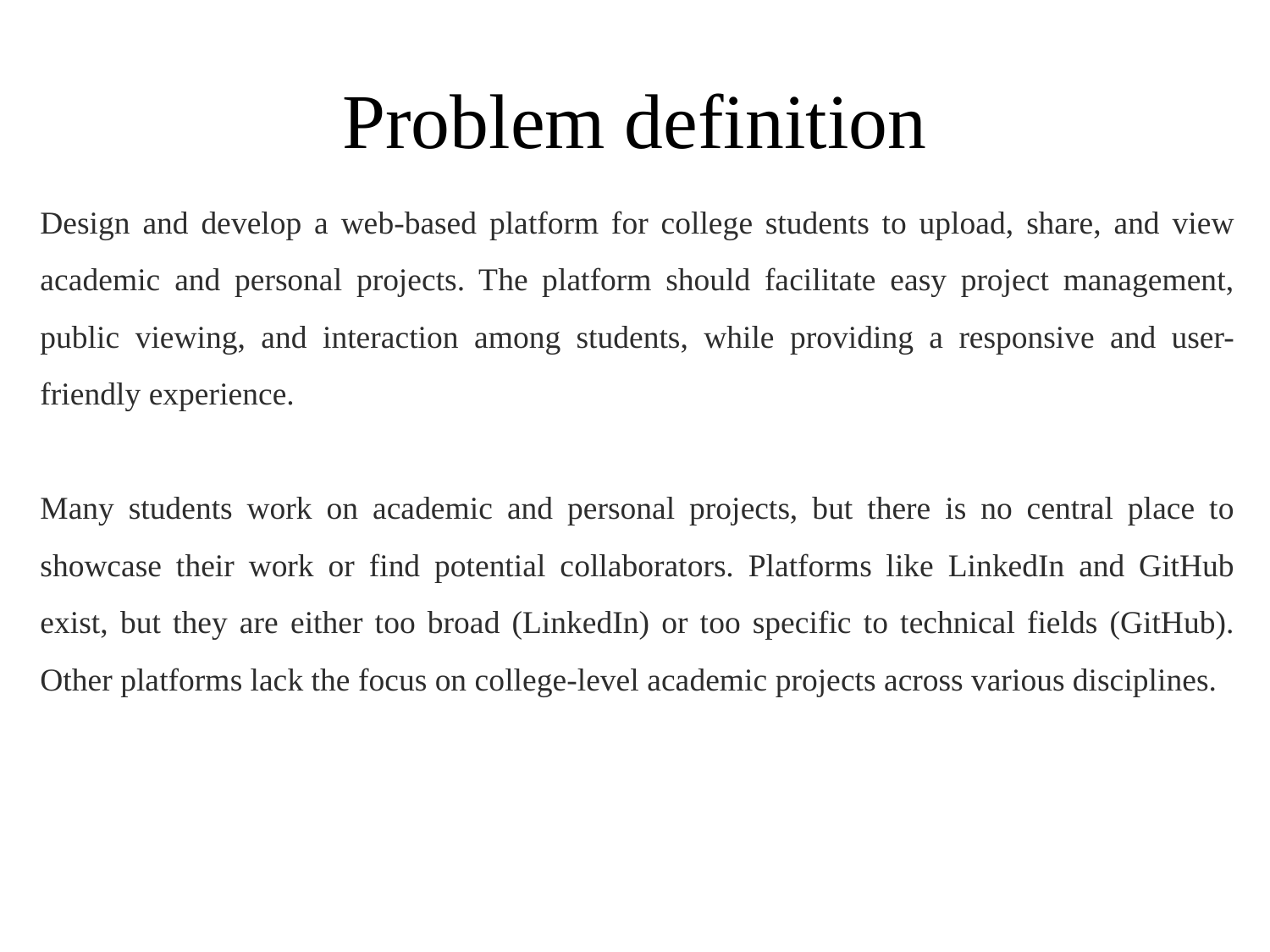

# Problem definition
Design and develop a web-based platform for college students to upload, share, and view academic and personal projects. The platform should facilitate easy project management, public viewing, and interaction among students, while providing a responsive and user-friendly experience.

Many students work on academic and personal projects, but there is no central place to showcase their work or find potential collaborators. Platforms like LinkedIn and GitHub exist, but they are either too broad (LinkedIn) or too specific to technical fields (GitHub). Other platforms lack the focus on college-level academic projects across various disciplines.